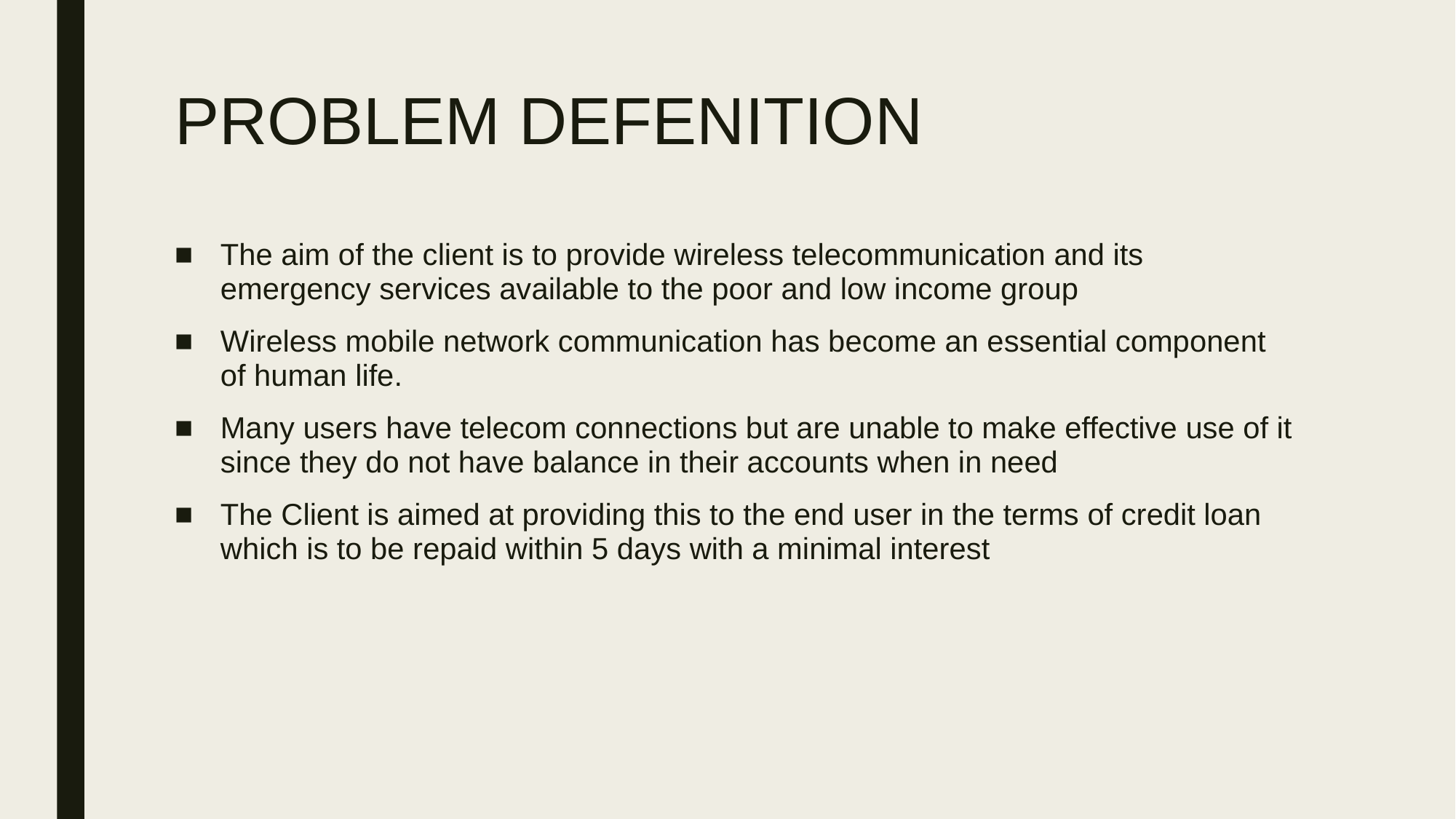

# PROBLEM DEFENITION
The aim of the client is to provide wireless telecommunication and its emergency services available to the poor and low income group
Wireless mobile network communication has become an essential component of human life.
Many users have telecom connections but are unable to make effective use of it since they do not have balance in their accounts when in need
The Client is aimed at providing this to the end user in the terms of credit loan which is to be repaid within 5 days with a minimal interest